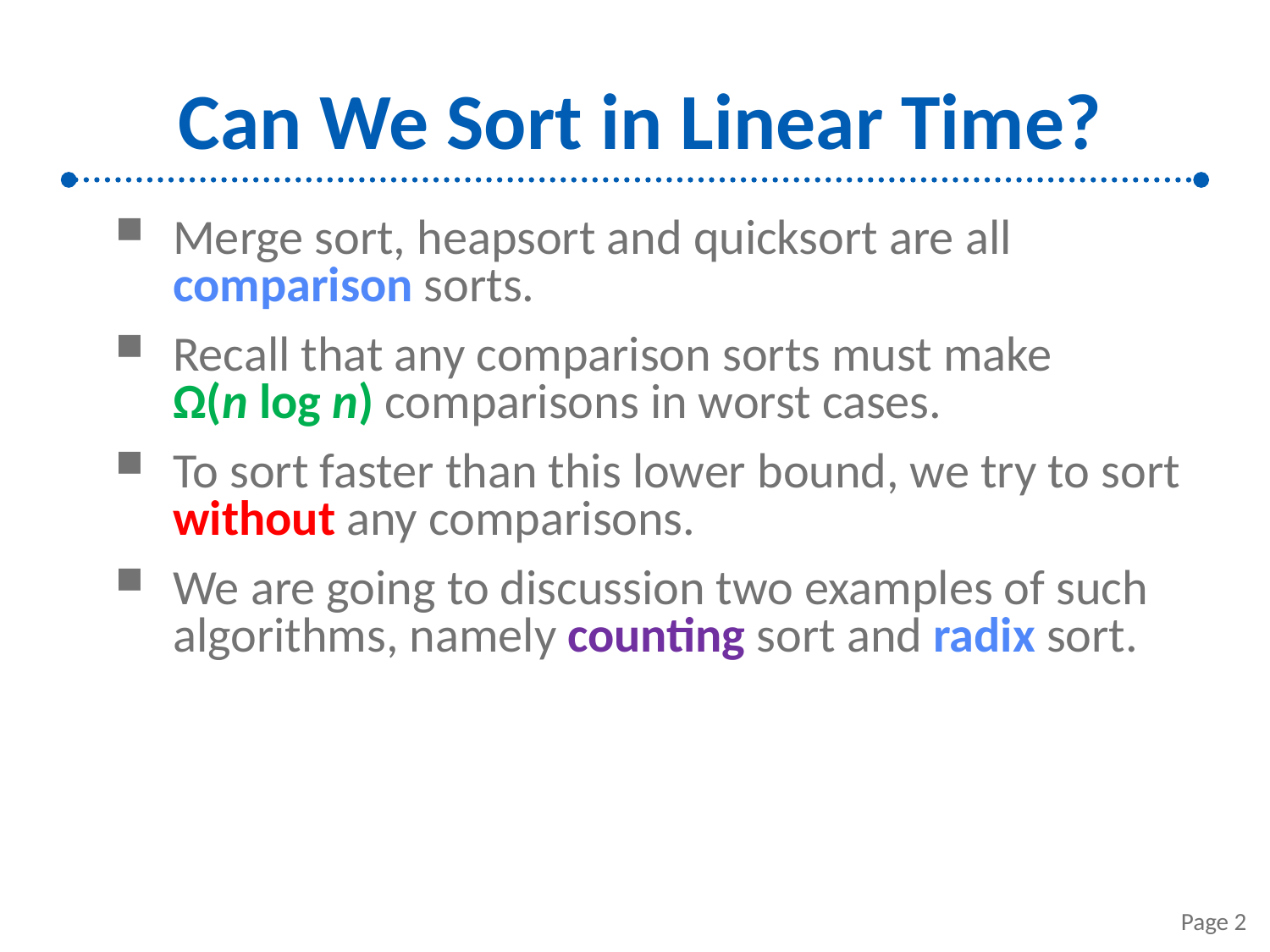

# Can We Sort in Linear Time?
Merge sort, heapsort and quicksort are all comparison sorts.
Recall that any comparison sorts must make
Ω(n log n) comparisons in worst cases.
To sort faster than this lower bound, we try to sort without any comparisons.
We are going to discussion two examples of such algorithms, namely counting sort and radix sort.
Page 2